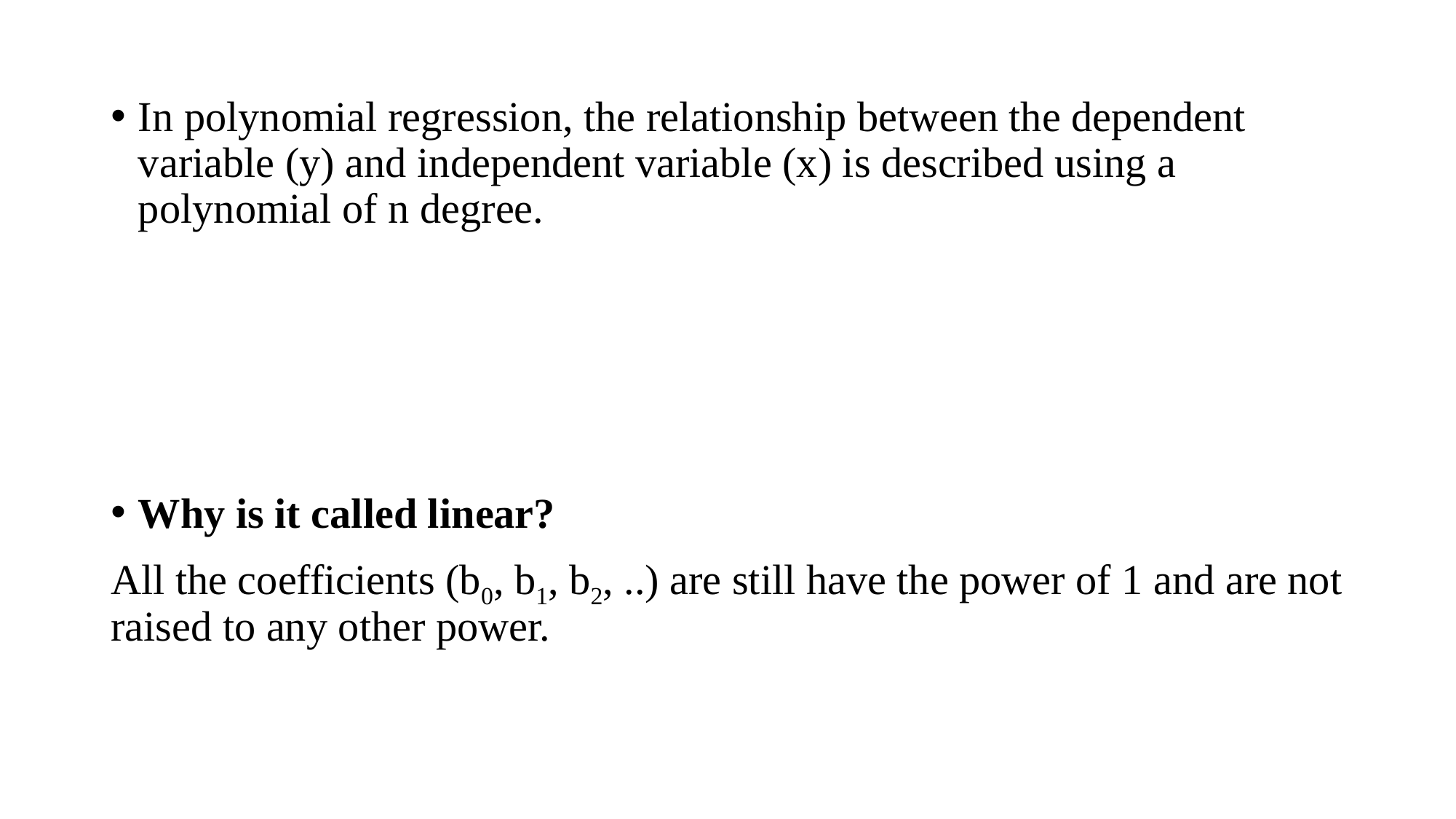

In polynomial regression, the relationship between the dependent variable (y) and independent variable (x) is described using a polynomial of n degree.

Why is it called linear?
All the coefficients (b0, b1, b2, ..) are still have the power of 1 and are not raised to any other power.